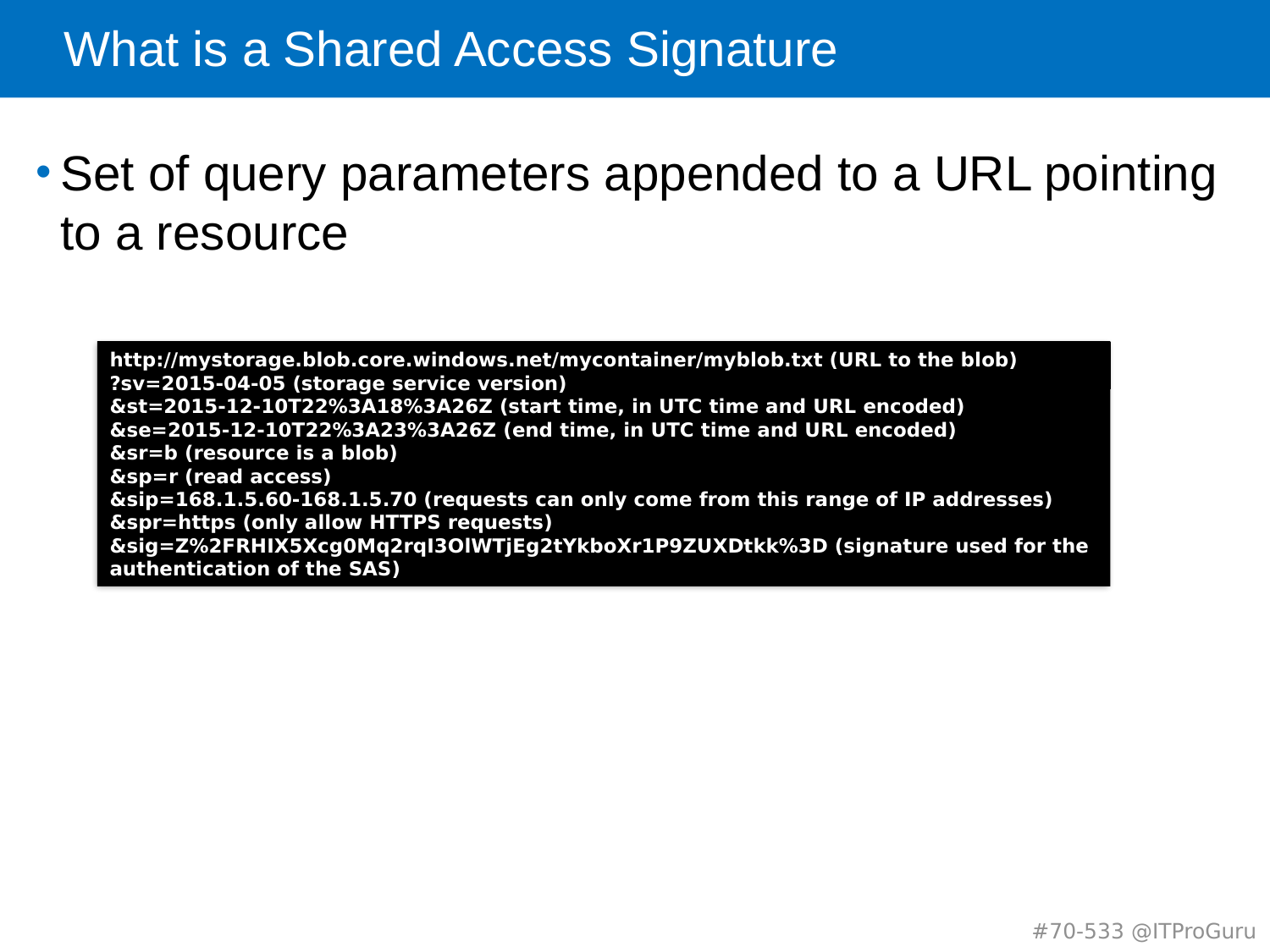

# What is a Shared Access Signature
Set of query parameters appended to a URL pointing to a resource

http://mystorage.blob.core.windows.net/mycontainer/myblob.txt (URL to the blob)
?sv=2015-04-05 (storage service version)
&st=2015-12-10T22%3A18%3A26Z (start time, in UTC time and URL encoded)
&se=2015-12-10T22%3A23%3A26Z (end time, in UTC time and URL encoded)
&sr=b (resource is a blob)
&sp=r (read access)
&sip=168.1.5.60-168.1.5.70 (requests can only come from this range of IP addresses)
&spr=https (only allow HTTPS requests)
&sig=Z%2FRHIX5Xcg0Mq2rqI3OlWTjEg2tYkboXr1P9ZUXDtkk%3D (signature used for the authentication of the SAS)